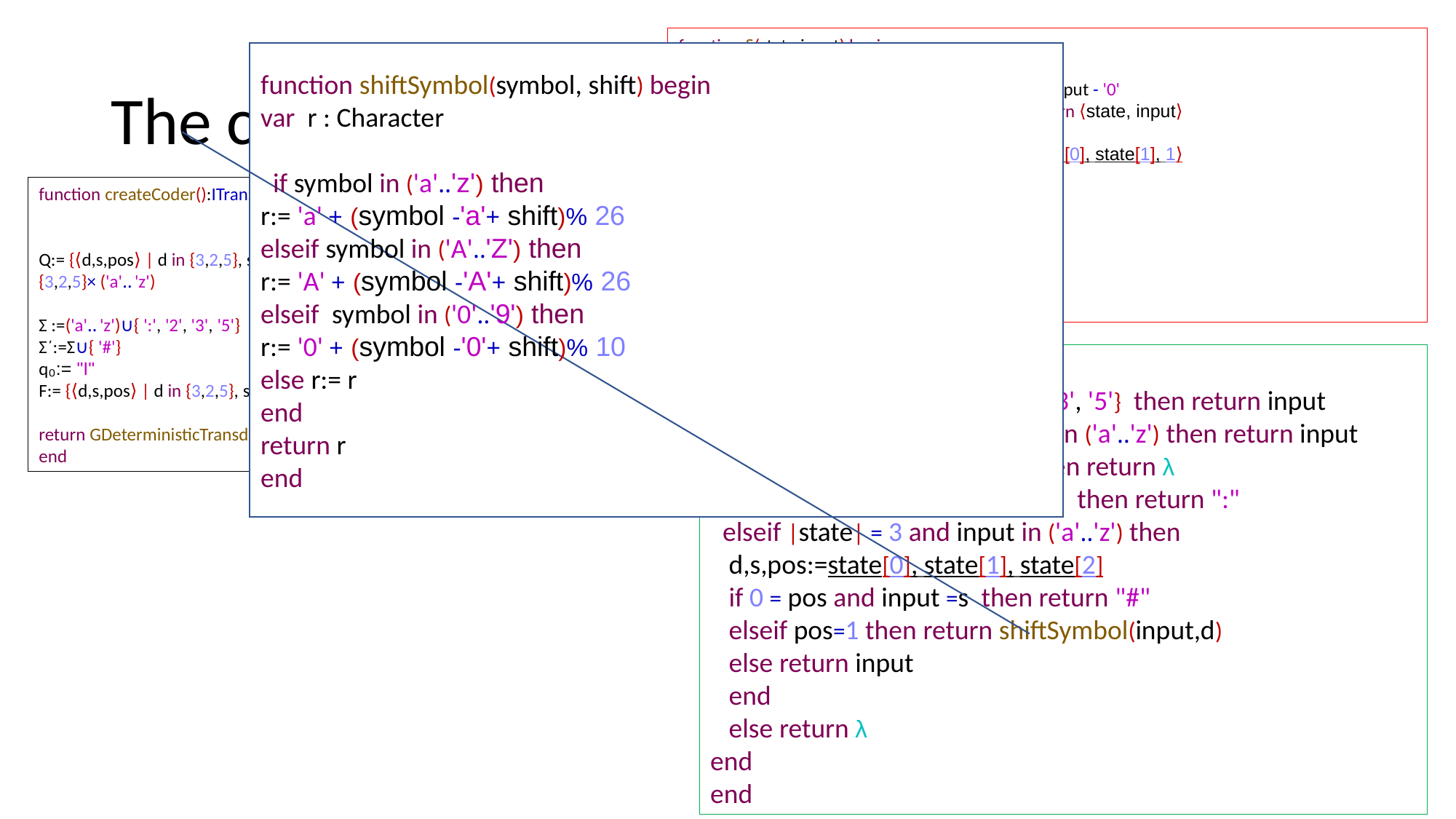

function δ(state,input) begin

   if state="I" and input in { '2', '3', '5'}  then return input - '0'
 elseif state in {2,3,5} and input in ('a'‥'z') then return ⟨state, input⟩
  elseif state in {2,3,5,"I","E"} then return "E"
 elseif |state| = 2  and input = ':'   then return ⟨state[0], state[1], 1⟩
  elseif |state| = 3 and input in ('a'‥'z') then
  d,s,pos:=state[0], state[1], state[2]
  return ⟨d,s,(pos+1)%d⟩
  else return "E"
   end

end
function shiftSymbol(symbol, shift) begin
var  r : Character

  if symbol in ('a'‥'z') then
r:= 'a' + (symbol -'a'+ shift)% 26
elseif symbol in ('A'‥'Z') then
r:= 'A' + (symbol -'A'+ shift)% 26
elseif  symbol in ('0'‥'9') then
r:= '0' + (symbol -'0'+ shift)% 10
else r:= r
end
return r
end
# The coder. (GOLD)
function createCoder():ITransducer begin

Q:= {⟨d,s,pos⟩ | d in {3,2,5}, s in ('a'‥'z'),0 <= pos < 5  }  ∪ {3,2,5,"I","E"} ∪ {3,2,5}× ('a'‥'z')

Σ :=('a'‥'z')∪{ ':', '2', '3', '5'}
Σ´:=Σ∪{ '#'}
q₀:= "I"
F:= {⟨d,s,pos⟩ | d in {3,2,5}, s in ('a'‥'z'),0 <= pos < 5  }

return GDeterministicTransducer(Q,Σ,Σ´,q₀,F,δ,g,h)
end
function h(state,input) begin
    if state="I" and input in { '2', '3', '5'}  then return input
 elseif state in {2,3,5} and input in ('a'‥'z') then return input
  elseif state in {2,3,5,"I","E"} then return λ
 elseif |state| = 2  and input = ':'   then return ":"
  elseif |state| = 3 and input in ('a'‥'z') then
   d,s,pos:=state[0], state[1], state[2]
   if 0 = pos and input =s  then return "#"
   elseif pos=1 then return shiftSymbol(input,d)
   else return input
   end
   else return λ
end
end